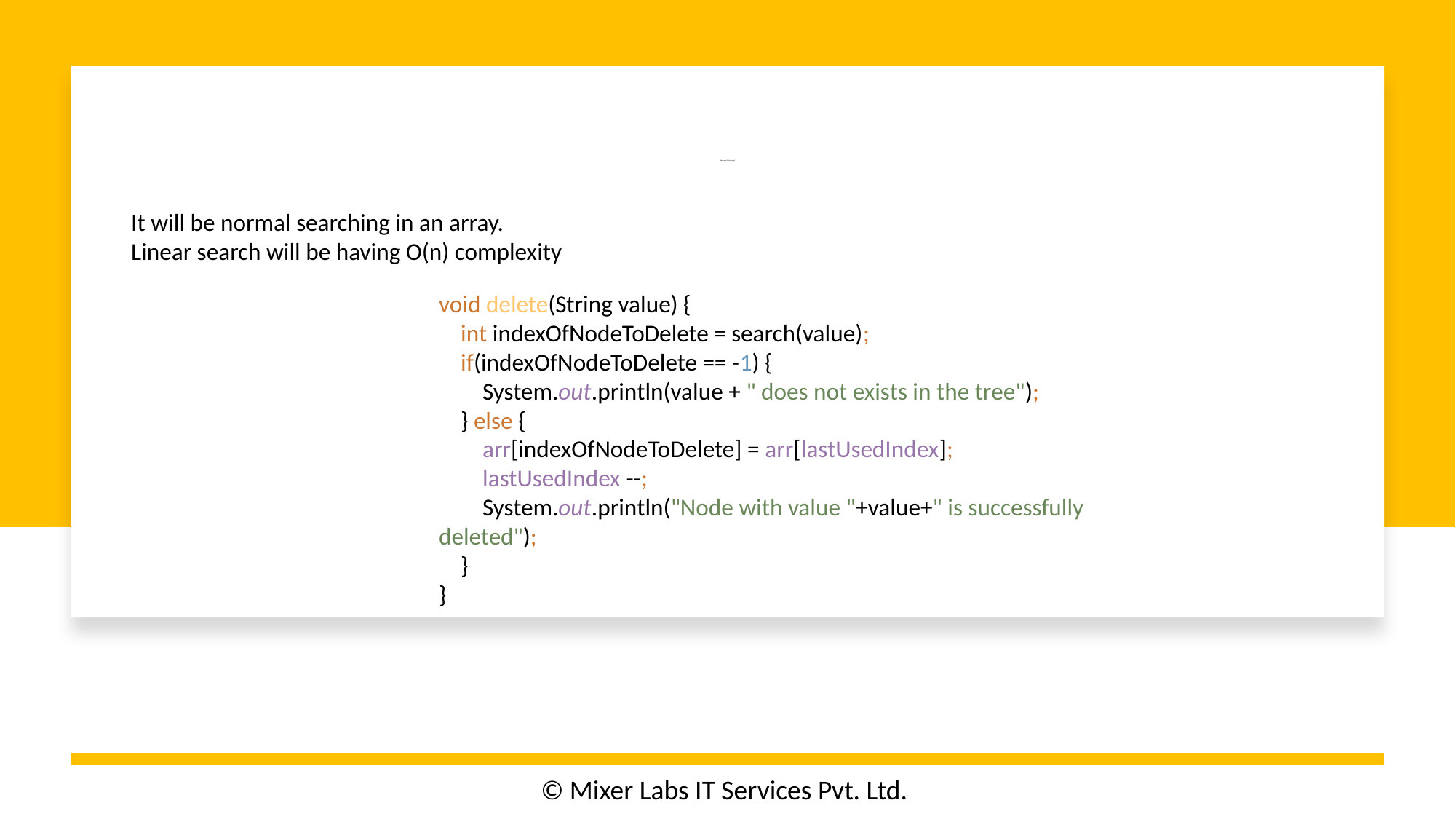

# Delete from BT (Using Array)
It will be normal searching in an array.
Linear search will be having O(n) complexity

void delete(String value) {
    int indexOfNodeToDelete = search(value);
    if(indexOfNodeToDelete == -1) {
        System.out.println(value + " does not exists in the tree");
    } else {
        arr[indexOfNodeToDelete] = arr[lastUsedIndex];
        lastUsedIndex --;
        System.out.println("Node with value "+value+" is successfully deleted");
    }
}
© Mixer Labs IT Services Pvt. Ltd.